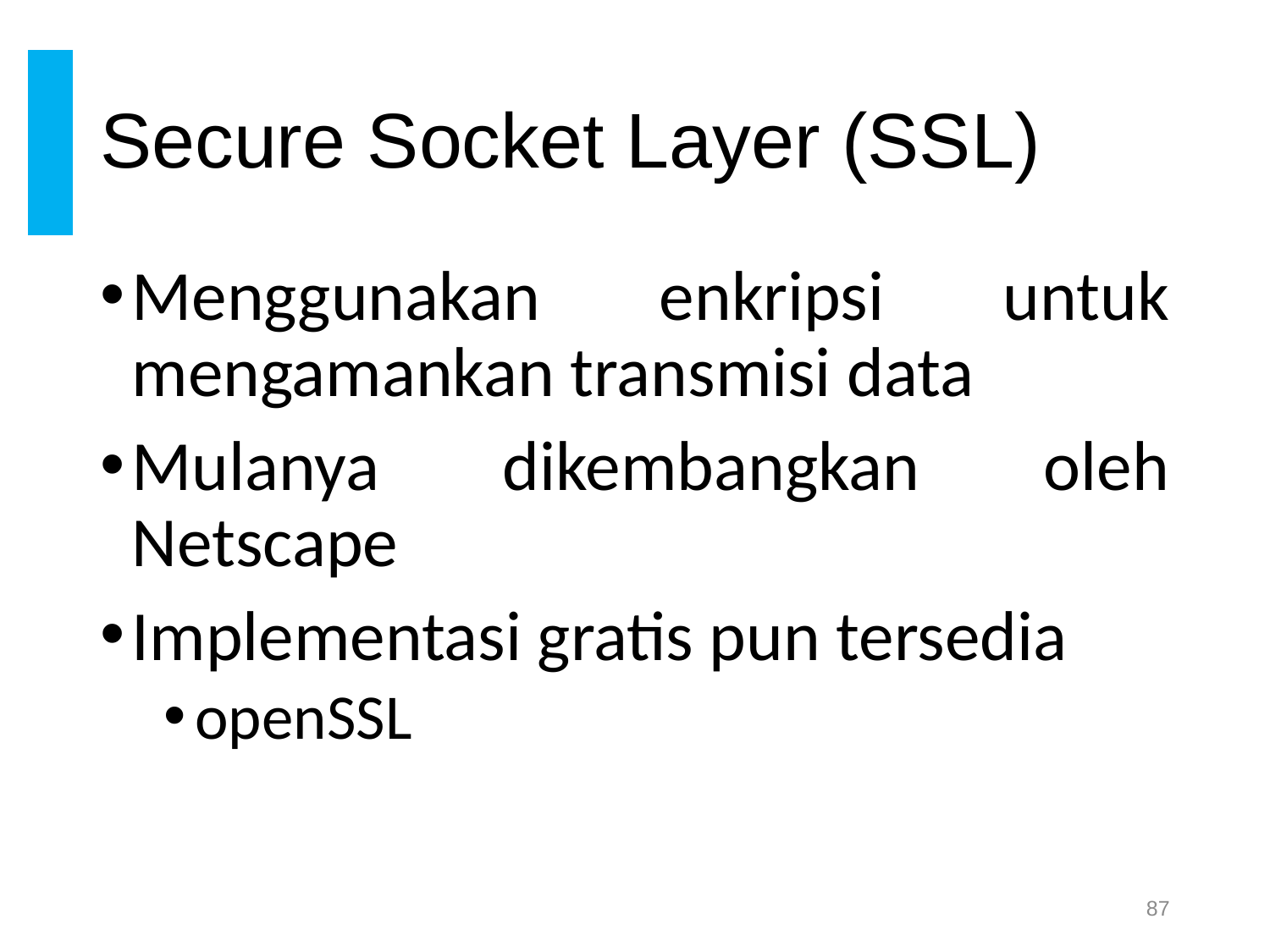

# Secure Socket Layer (SSL)
Menggunakan enkripsi untuk mengamankan transmisi data
Mulanya dikembangkan oleh Netscape
Implementasi gratis pun tersedia
openSSL
87